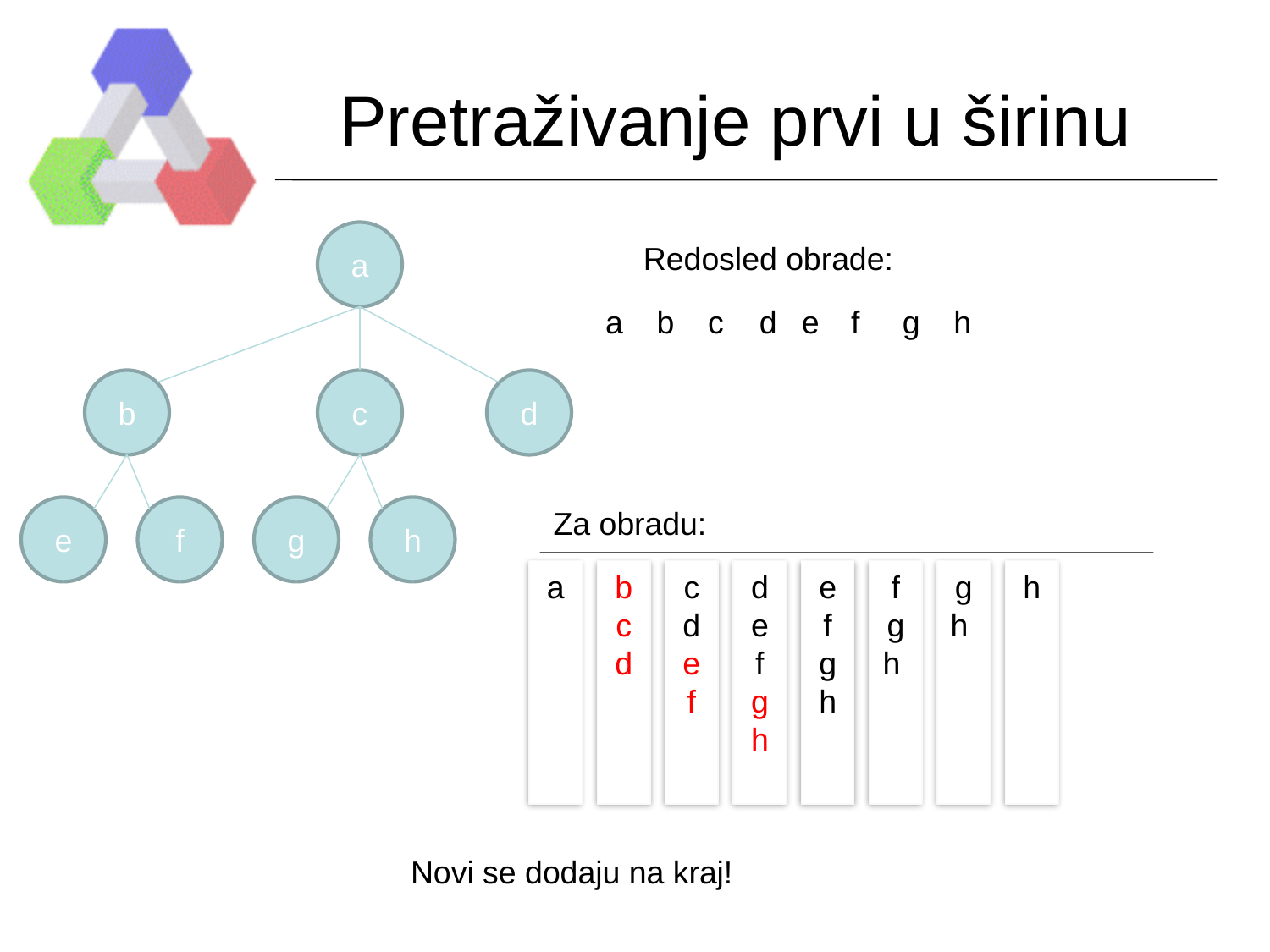

# Pretraživanje prvi u širinu

a
Redosled obrade:
a
b
c
d
e
f
g
h
b
c
d
e
f
g
h
Za obradu:

a
b
c
d
c
d
e
f
d
e
f
g
h
e
f
g
h
f
g
h
g
h
h
Novi se dodaju na kraj!